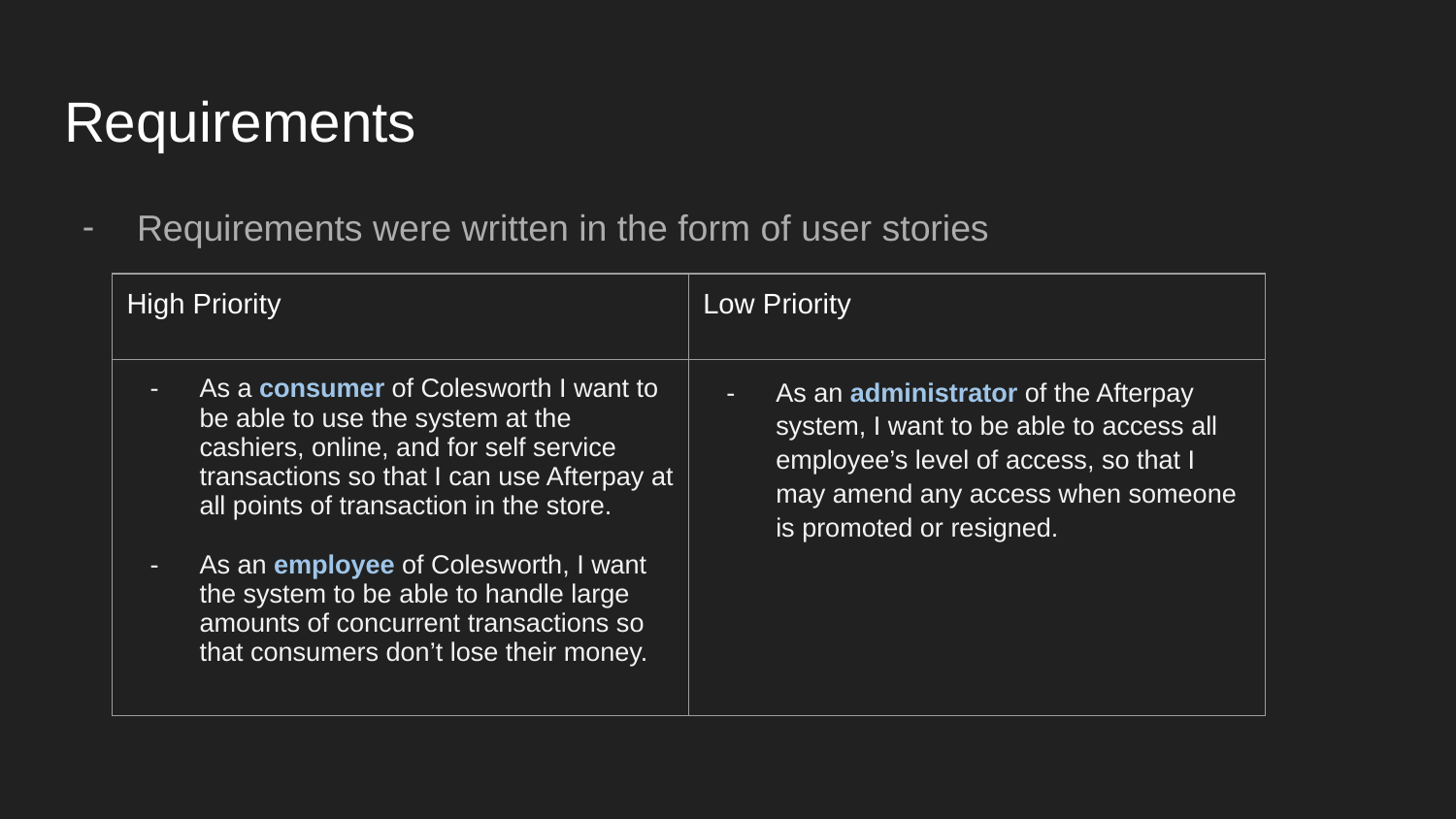

# Requirements
Requirements were written in the form of user stories

| High Priority | Low Priority |
| --- | --- |
| As a consumer of Colesworth I want to be able to use the system at the cashiers, online, and for self service transactions so that I can use Afterpay at all points of transaction in the store. As an employee of Colesworth, I want the system to be able to handle large amounts of concurrent transactions so that consumers don’t lose their money. | As an administrator of the Afterpay system, I want to be able to access all employee’s level of access, so that I may amend any access when someone is promoted or resigned. |